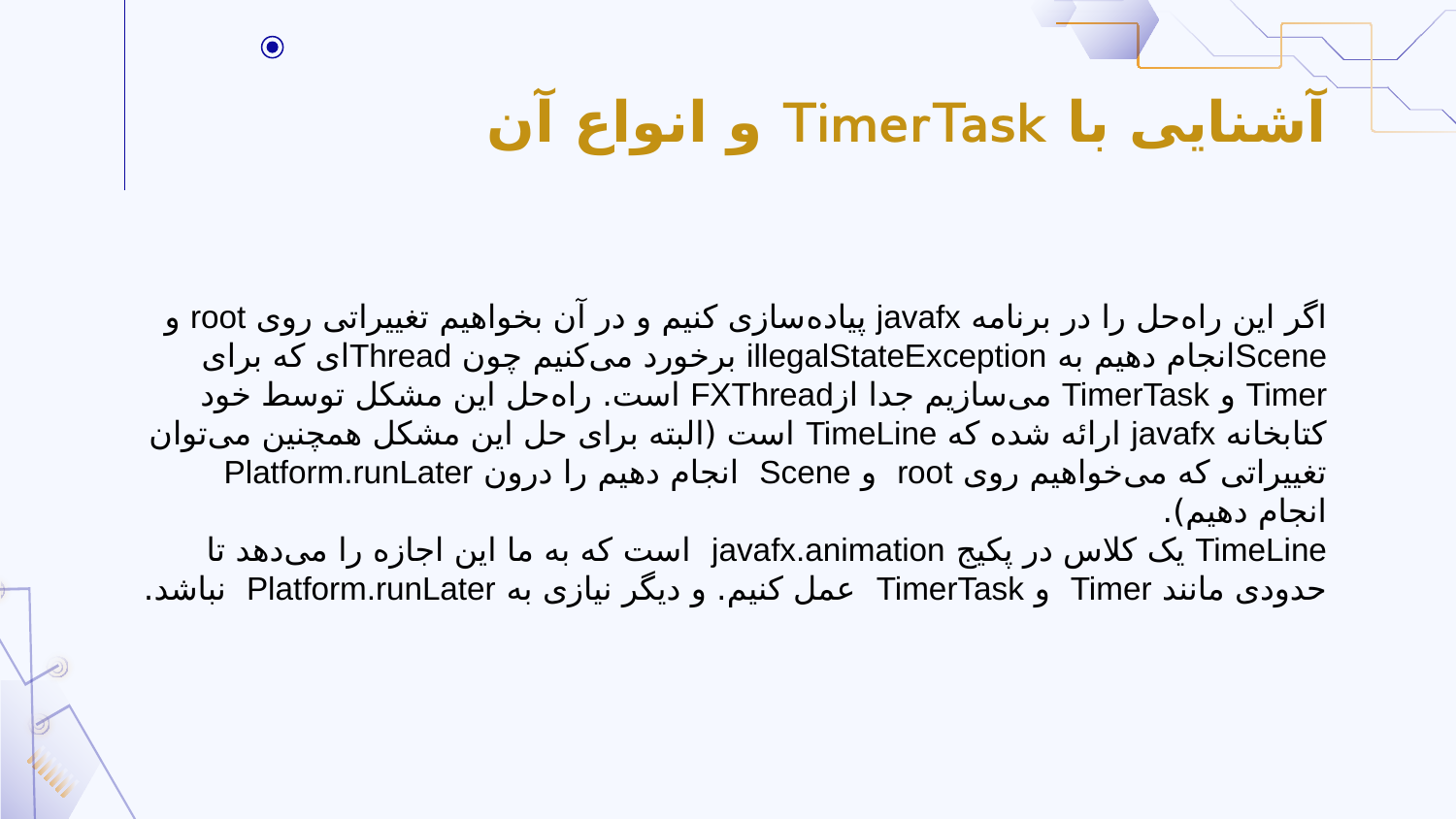

# آشنایی با TimerTask و انواع آن
اگر این راه‌حل را در برنامه javafx پیاده‌سازی کنیم و در آن بخواهیم تغییراتی روی root و  Sceneانجام دهیم به illegalStateException برخورد می‌کنیم چون Threadای که برای Timer و TimerTask می‌سازیم جدا ازFXThread است. راه‌حل این مشکل توسط خود کتابخانه javafx ارائه شده که TimeLine است (البته برای حل این مشکل همچنین می‌توان تغییراتی که می‌خواهیم روی root  و Scene  انجام دهیم را درون Platform.runLater  انجام دهیم).
TimeLine یک کلاس در پکیج javafx.animation  است که به ما این اجازه را می‌دهد تا حدودی مانند Timer  و TimerTask  عمل کنیم. و دیگر نیازی به Platform.runLater  نباشد.